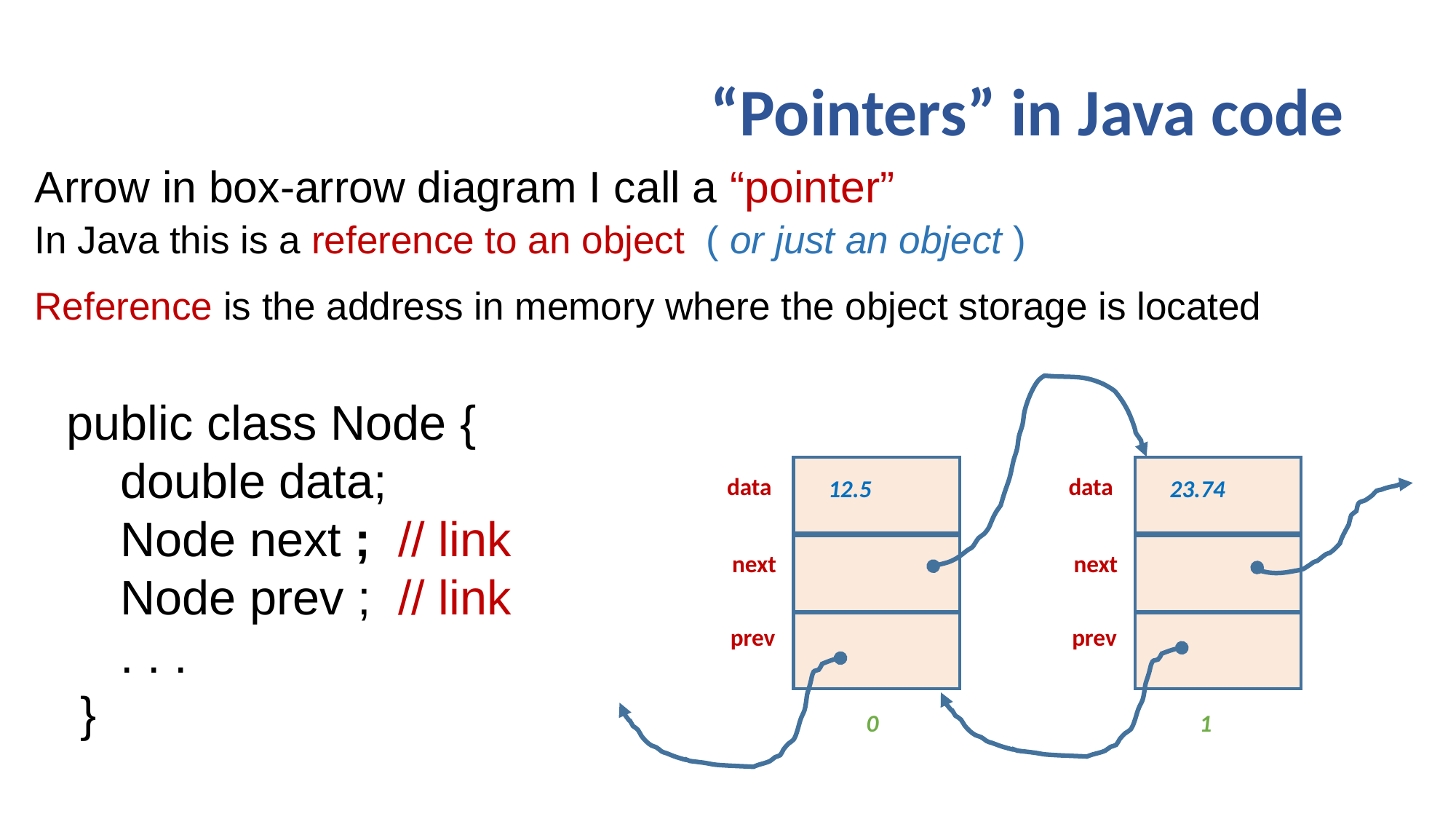

# “Pointers” in Java code
Arrow in box-arrow diagram I call a “pointer”
In Java this is a reference to an object  ( or just an object )
Reference is the address in memory where the object storage is located

data
12.5

next

prev

data
23.74

next

prev

0
1

public class Node {
    double data;
    Node next ;  // link
    Node prev ;  // link
    . . .
 }